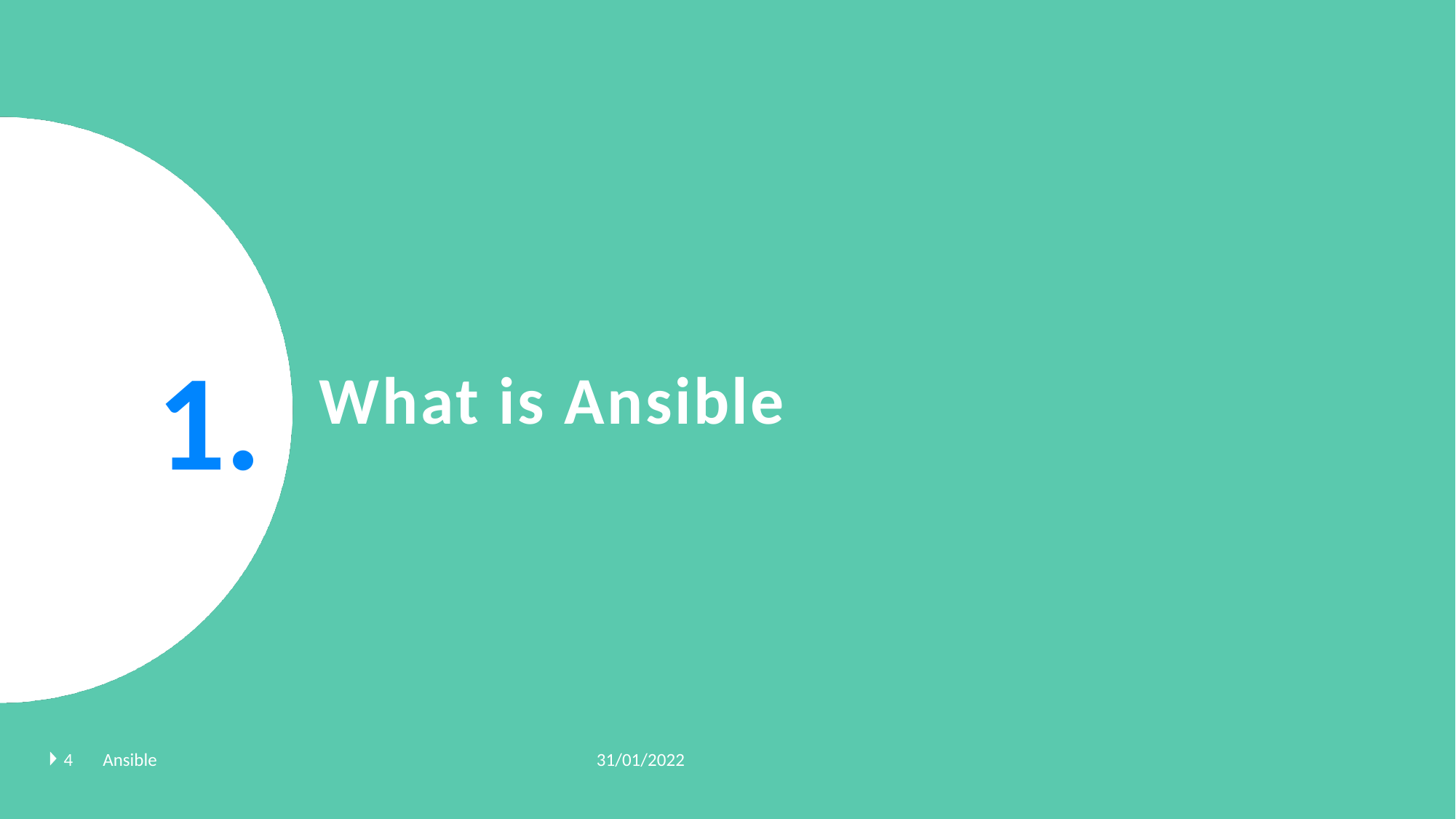

1.
# What is Ansible

31/01/2022
4
Ansible